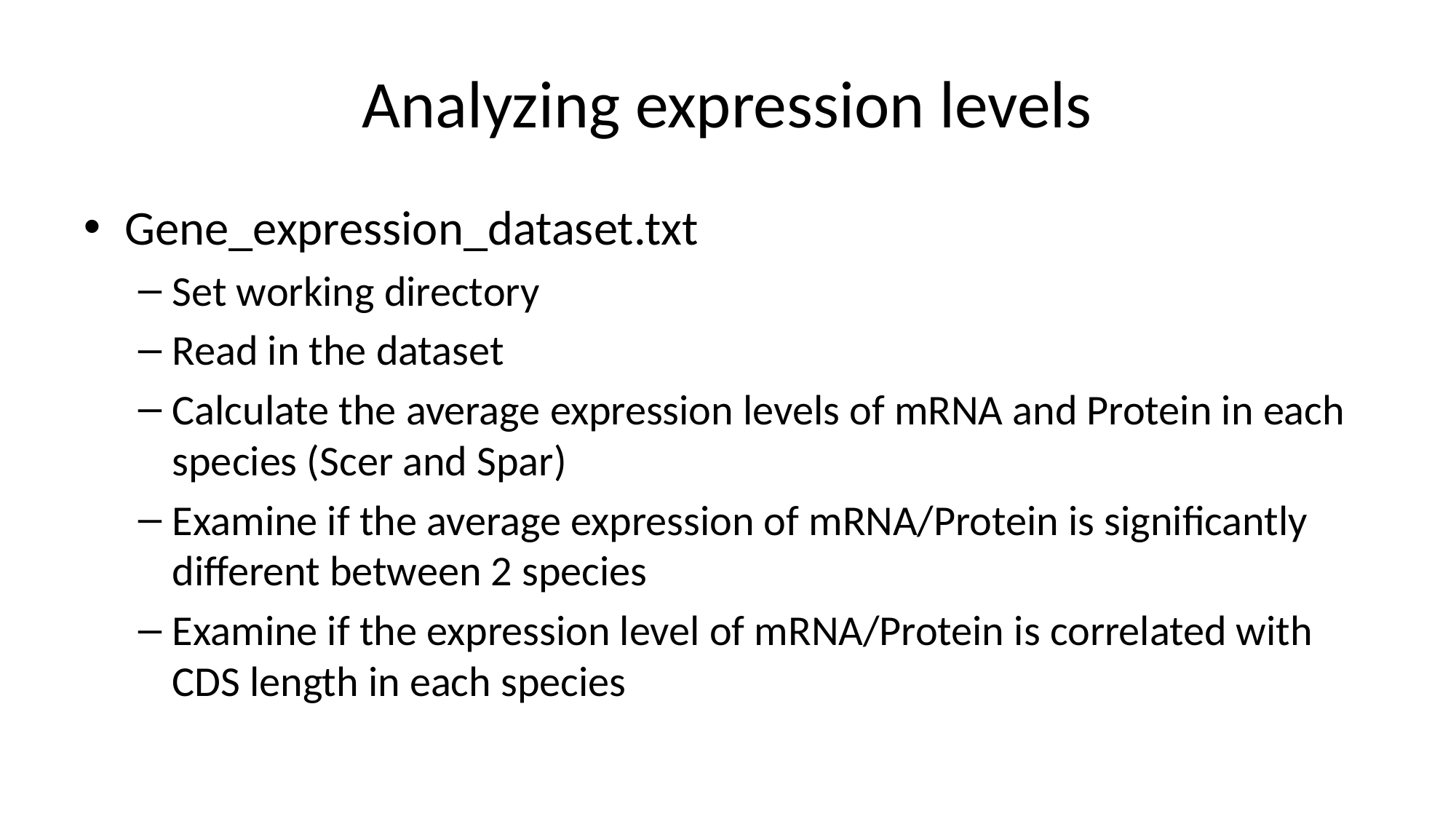

# Analyzing expression levels
Gene_expression_dataset.txt
Set working directory
Read in the dataset
Calculate the average expression levels of mRNA and Protein in each species (Scer and Spar)
Examine if the average expression of mRNA/Protein is significantly different between 2 species
Examine if the expression level of mRNA/Protein is correlated with CDS length in each species